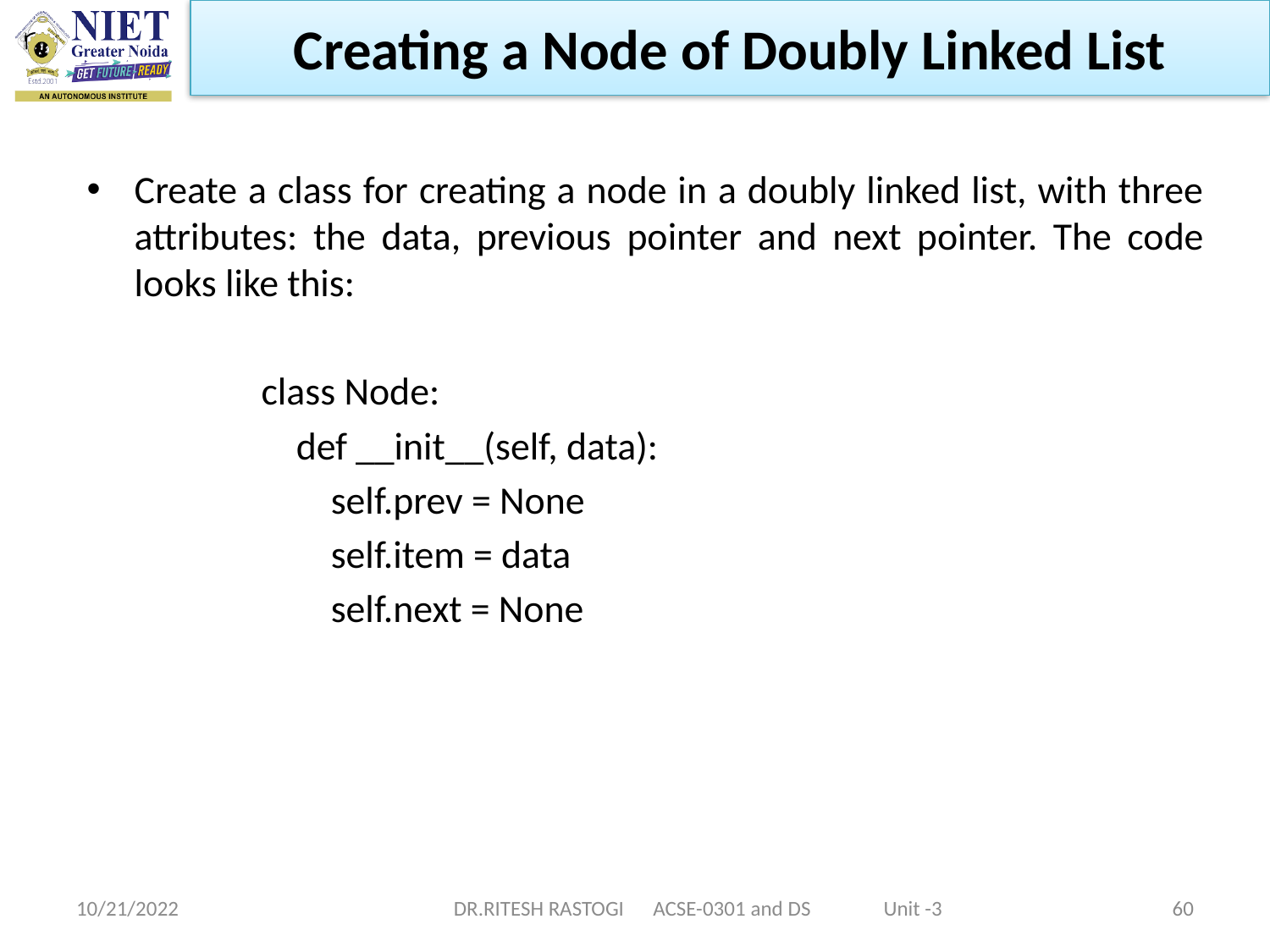

Creating a Node of Doubly Linked List
Create a class for creating a node in a doubly linked list, with three attributes: the data, previous pointer and next pointer. The code looks like this:

class Node:
    def __init__(self, data):
        self.prev = None
        self.item = data
        self.next = None
10/21/2022
DR.RITESH RASTOGI      ACSE-0301 and DS               Unit -3
60